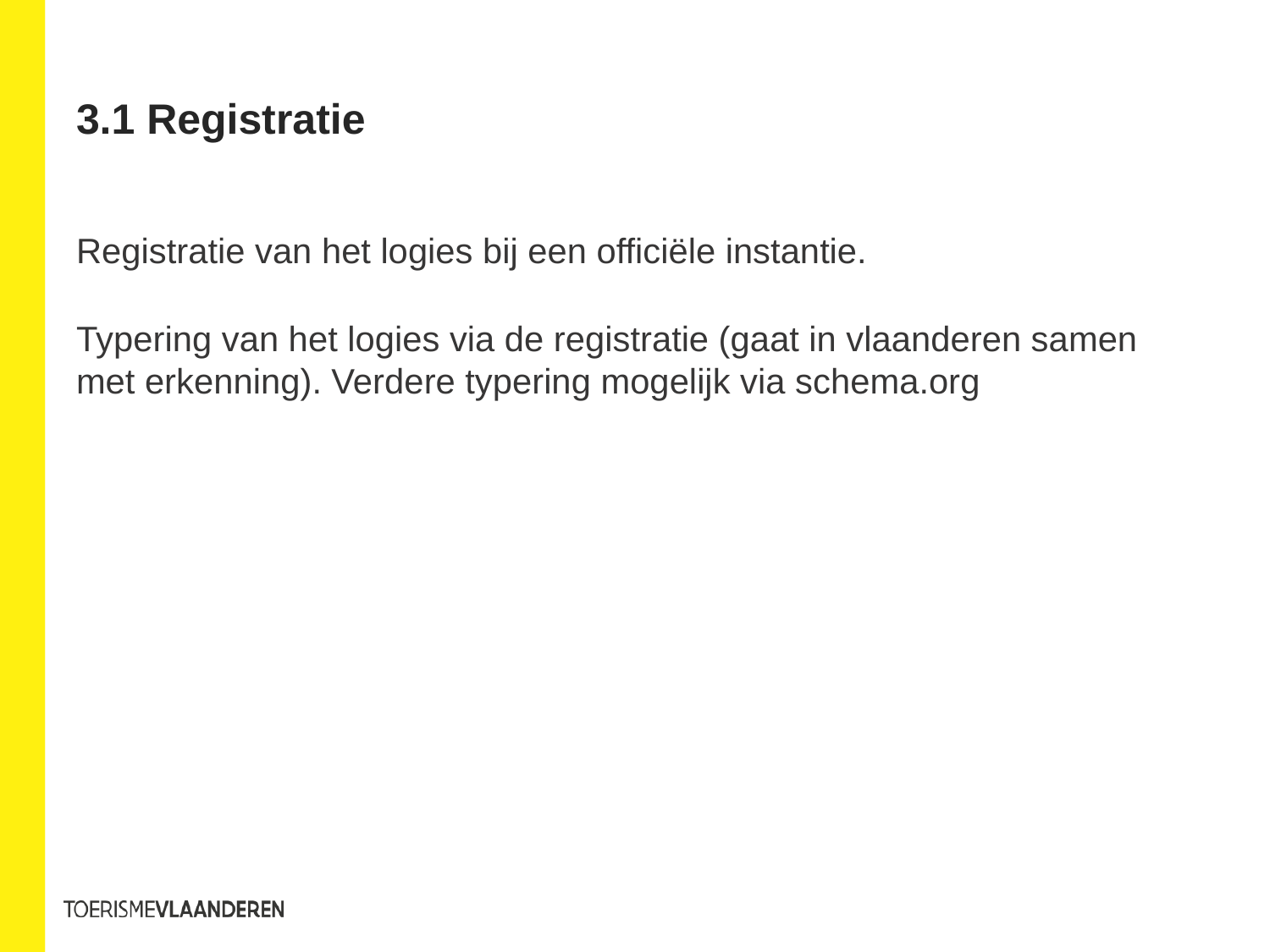

# 3.1 Registratie
Registratie van het logies bij een officiële instantie.

Typering van het logies via de registratie (gaat in vlaanderen samen met erkenning). Verdere typering mogelijk via schema.org